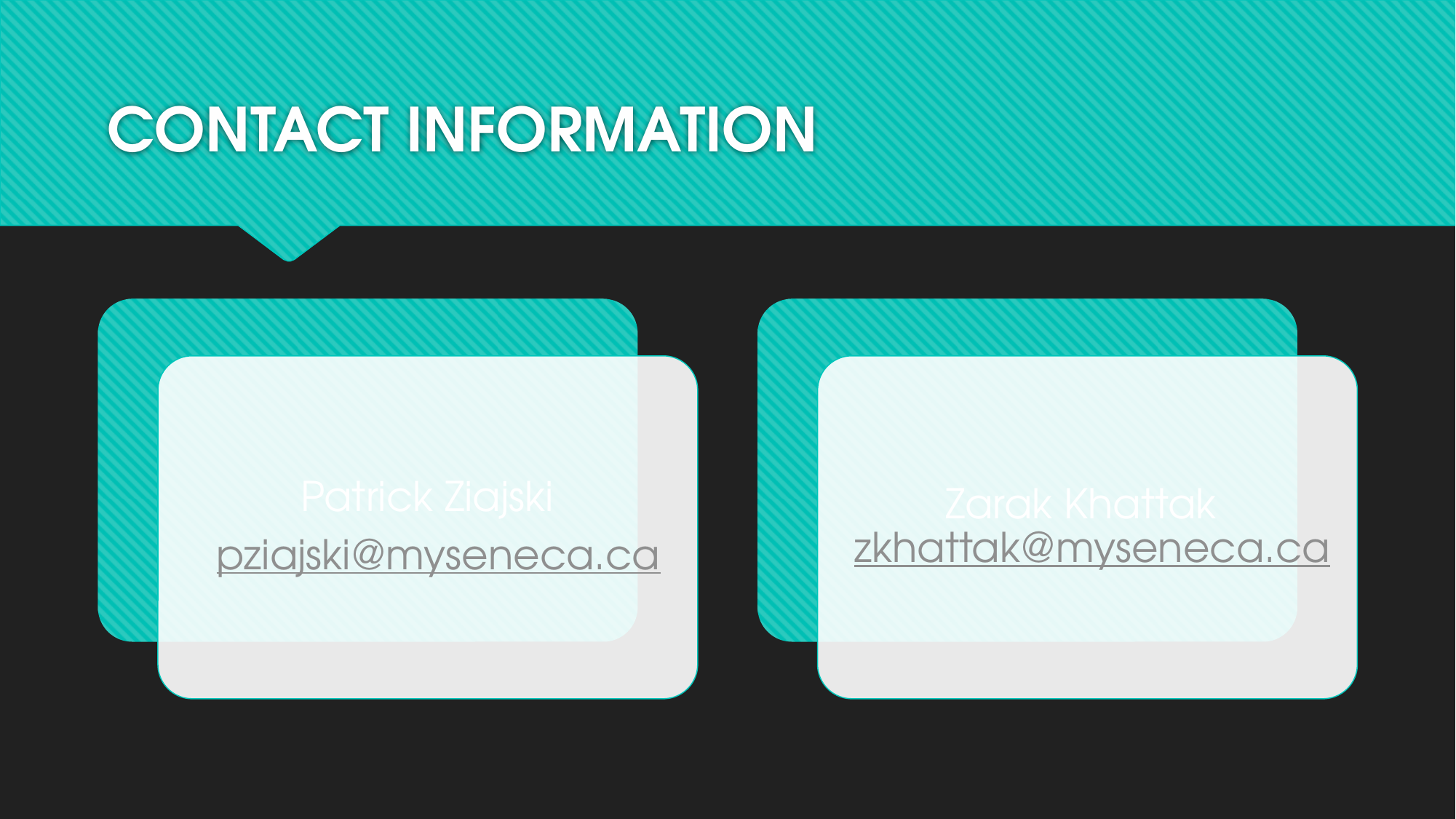

# CONTACT INFORMATION
Patrick Ziajski
 pziajski@myseneca.ca
Zarak Khattak  zkhattak@myseneca.ca